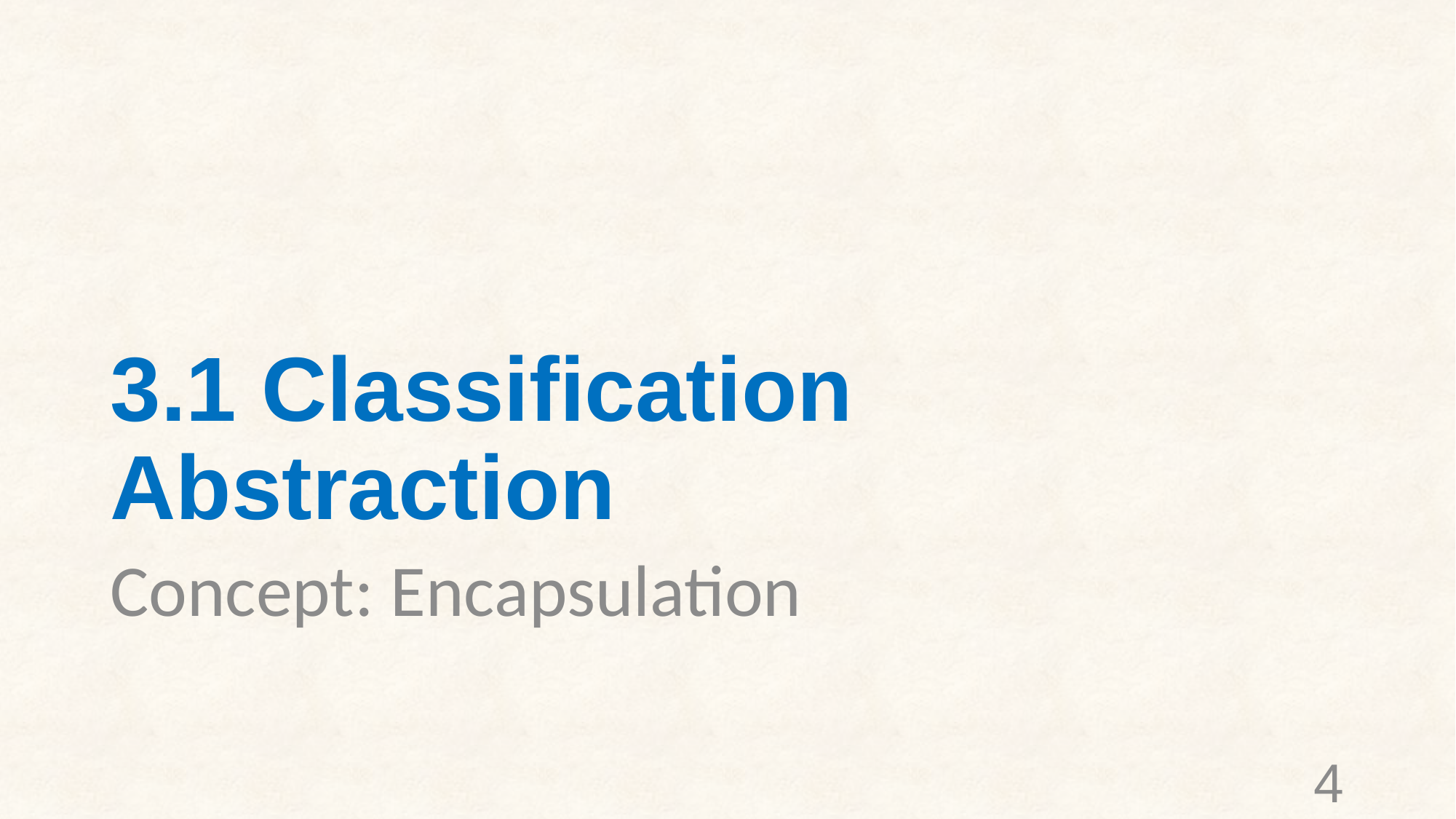

# 3.1 Classification Abstraction
Concept: Encapsulation
4